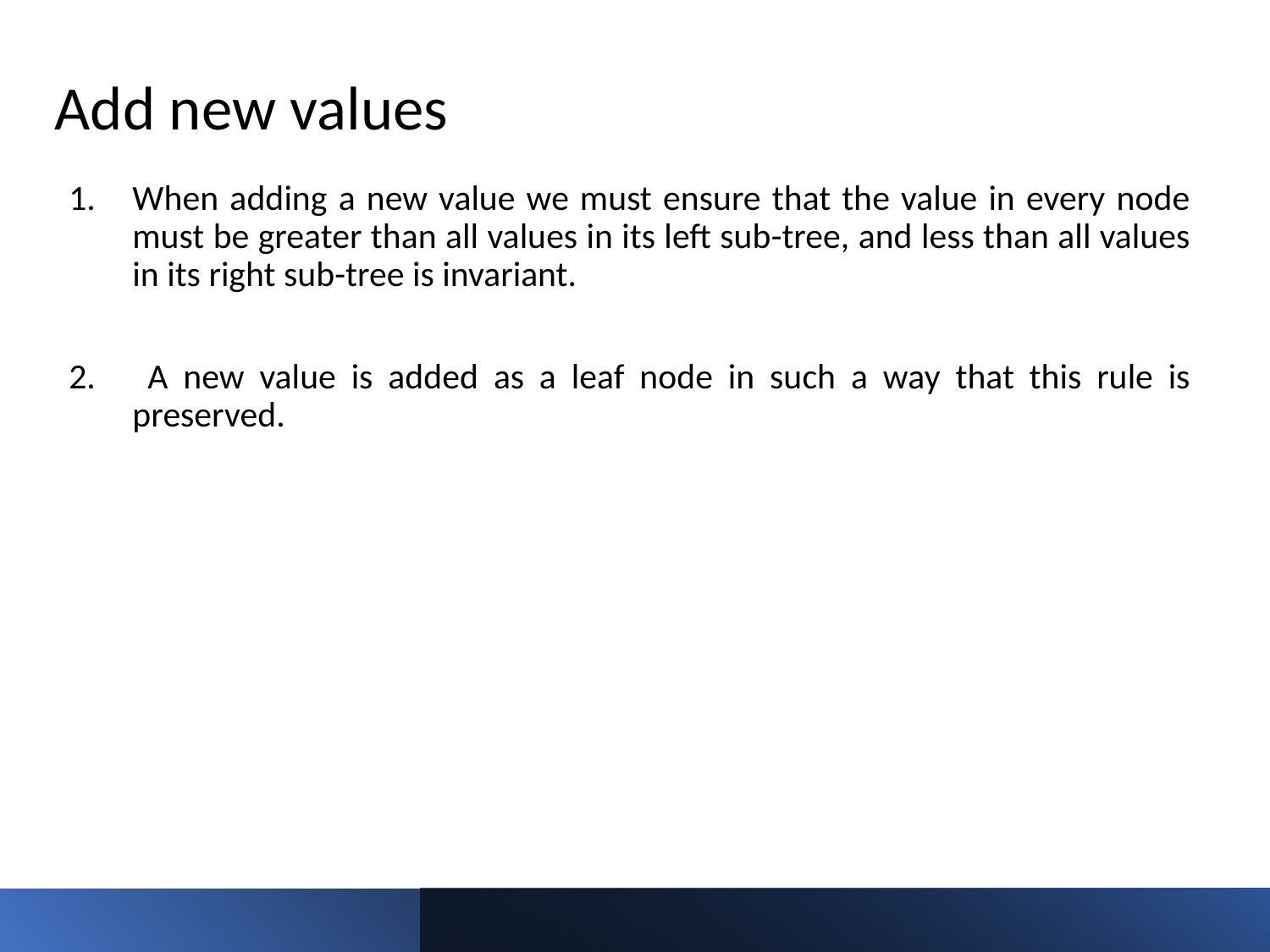

# Add new values
When adding a new value we must ensure that the value in every node must be greater than all values in its left sub-tree, and less than all values in its right sub-tree is invariant.

 A new value is added as a leaf node in such a way that this rule is preserved.